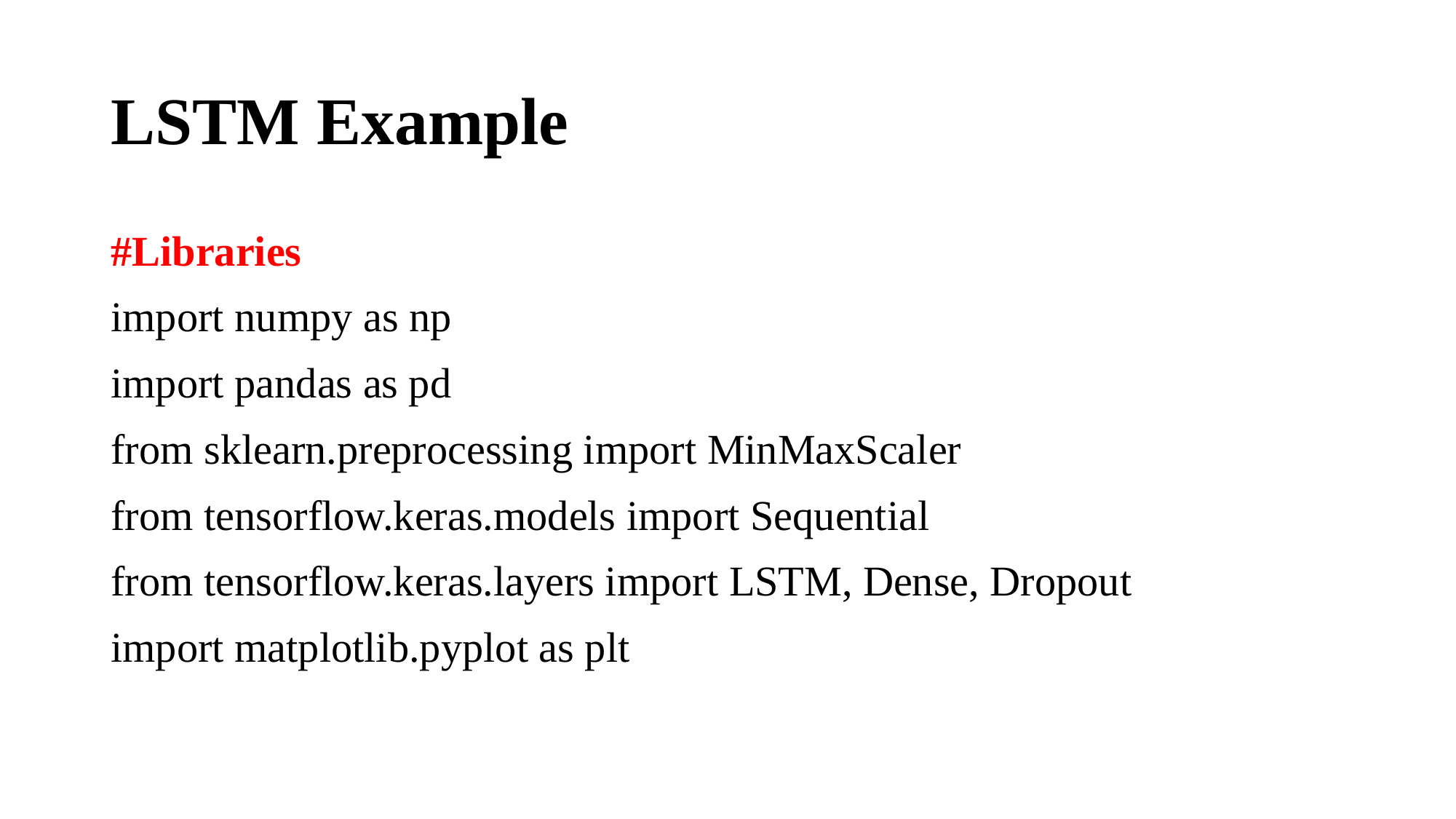

# LSTM Example
#Libraries
import numpy as np
import pandas as pd
from sklearn.preprocessing import MinMaxScaler
from tensorflow.keras.models import Sequential
from tensorflow.keras.layers import LSTM, Dense, Dropout
import matplotlib.pyplot as plt